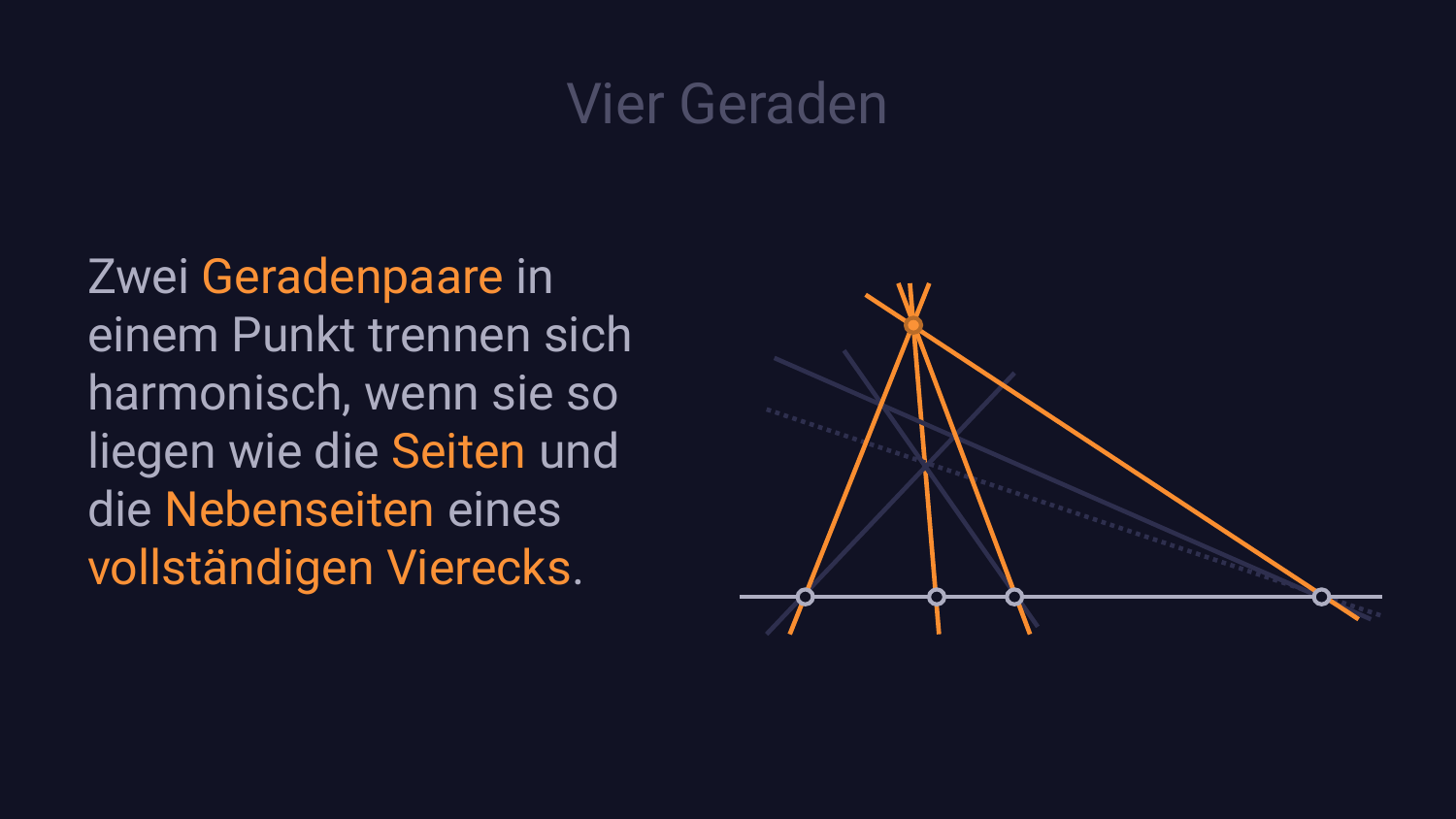

# Vier Geraden
Zwei Geradenpaare in einem Punkt trennen sich harmonisch, wenn sie so liegen wie die Seiten und die Nebenseiten eines vollständigen Vierecks.